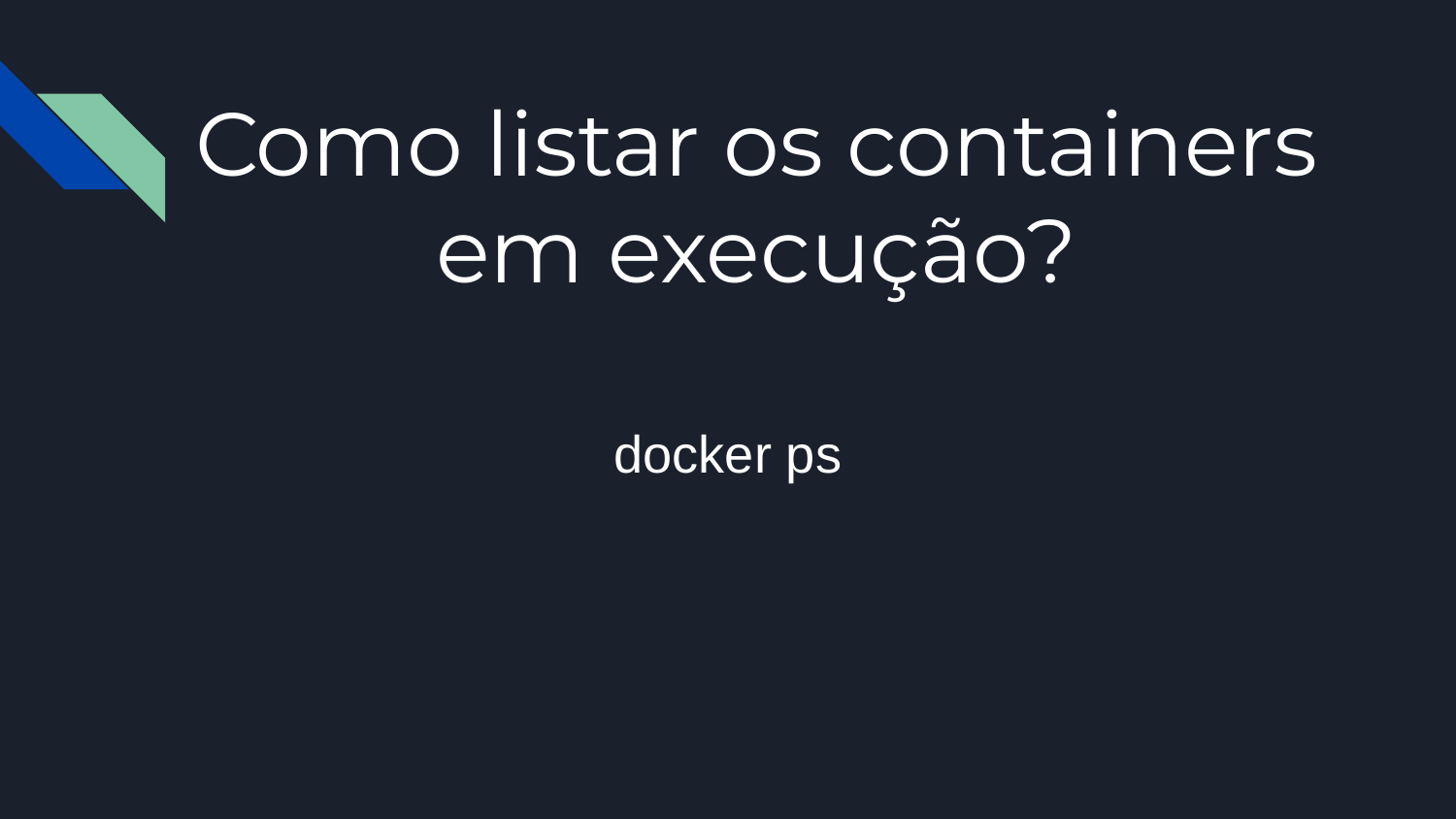

# Como listar os containers em execução?
docker ps